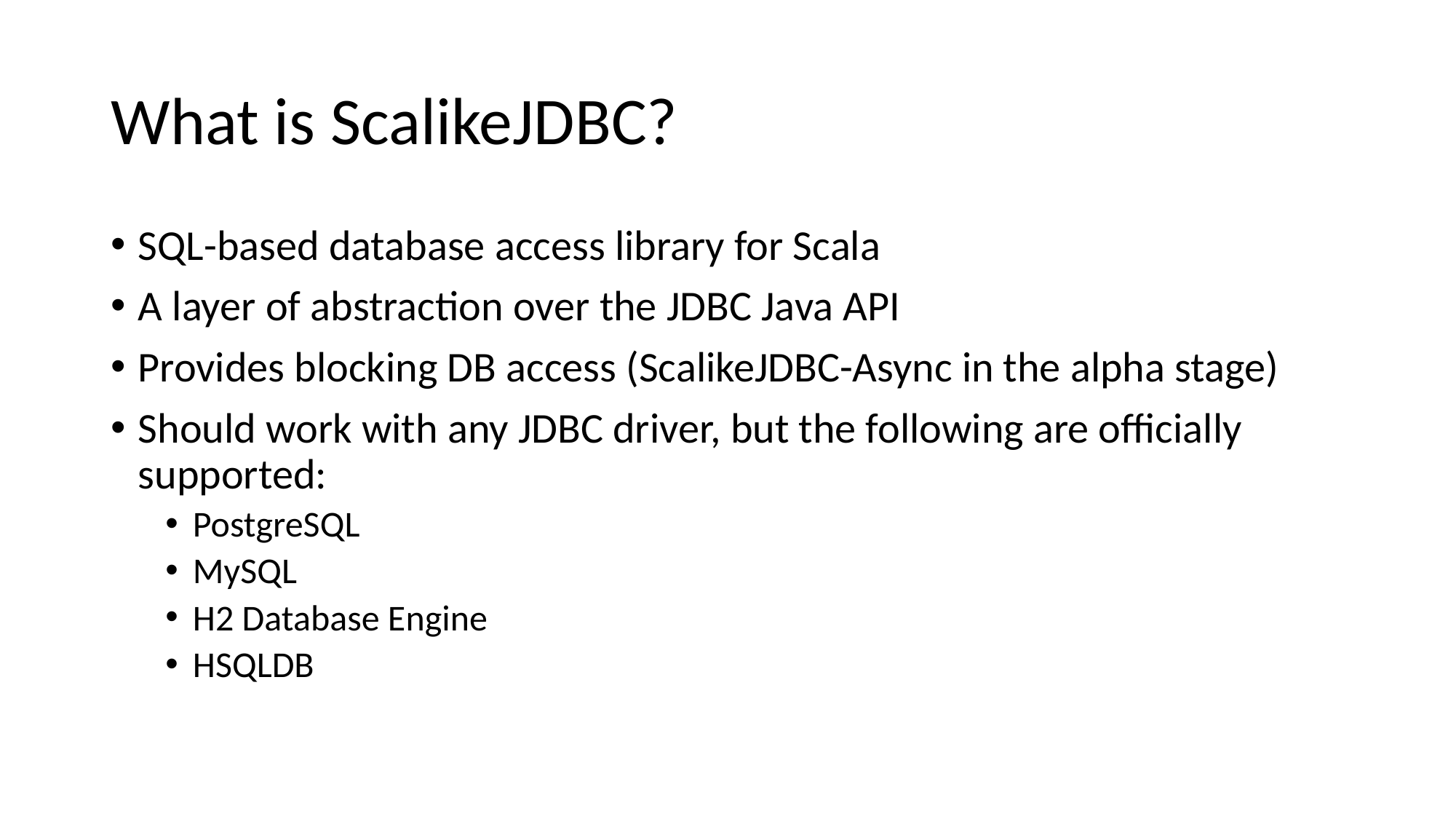

# What is ScalikeJDBC?
SQL-based database access library for Scala
A layer of abstraction over the JDBC Java API
Provides blocking DB access (ScalikeJDBC-Async in the alpha stage)
Should work with any JDBC driver, but the following are officially supported:
PostgreSQL
MySQL
H2 Database Engine
HSQLDB